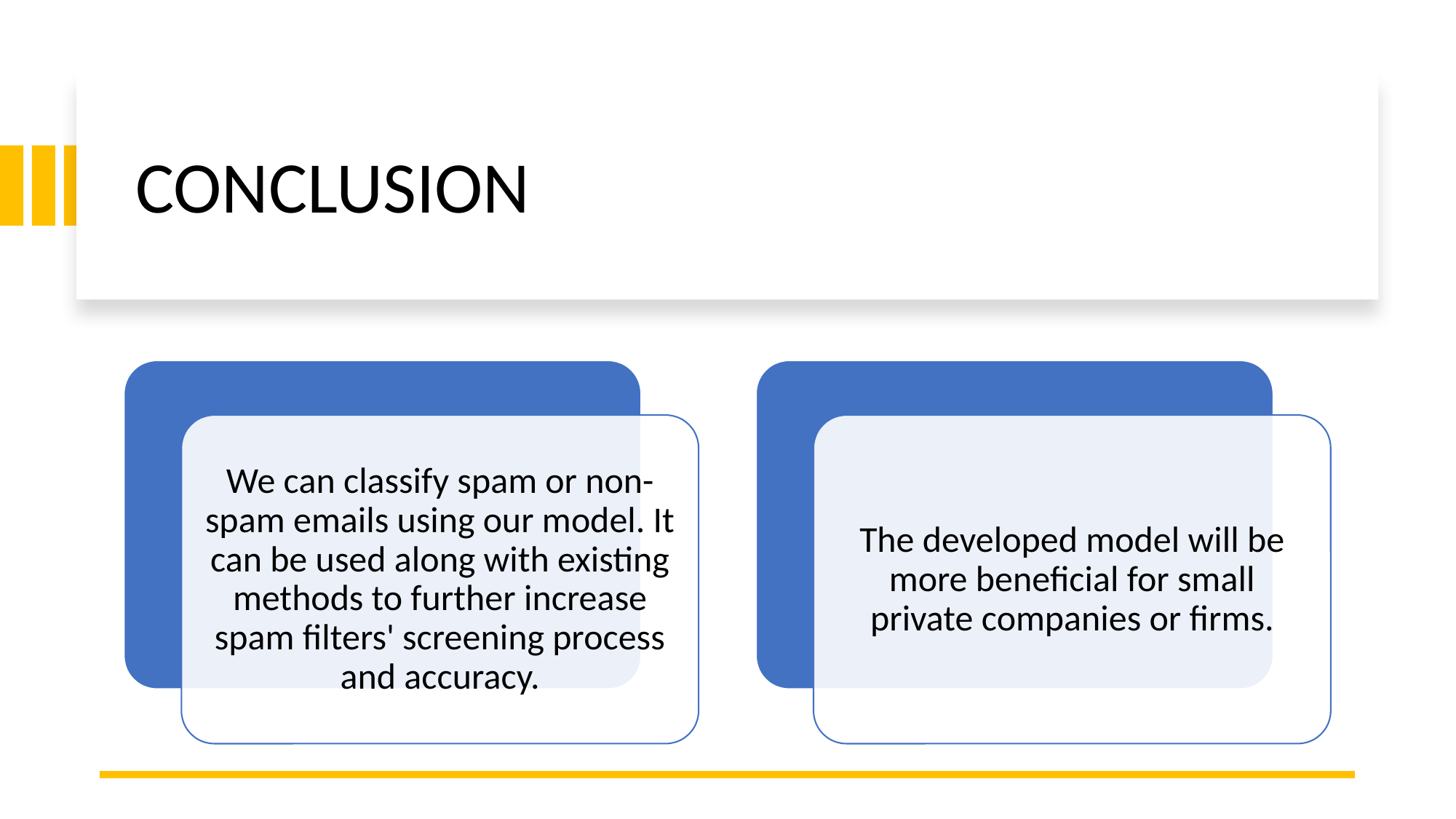

# CONCLUSION

We can classify spam or non-spam emails using our model. It can be used along with existing methods to further increase spam filters' screening process and accuracy.
The developed model will be more beneficial for small private companies or firms.